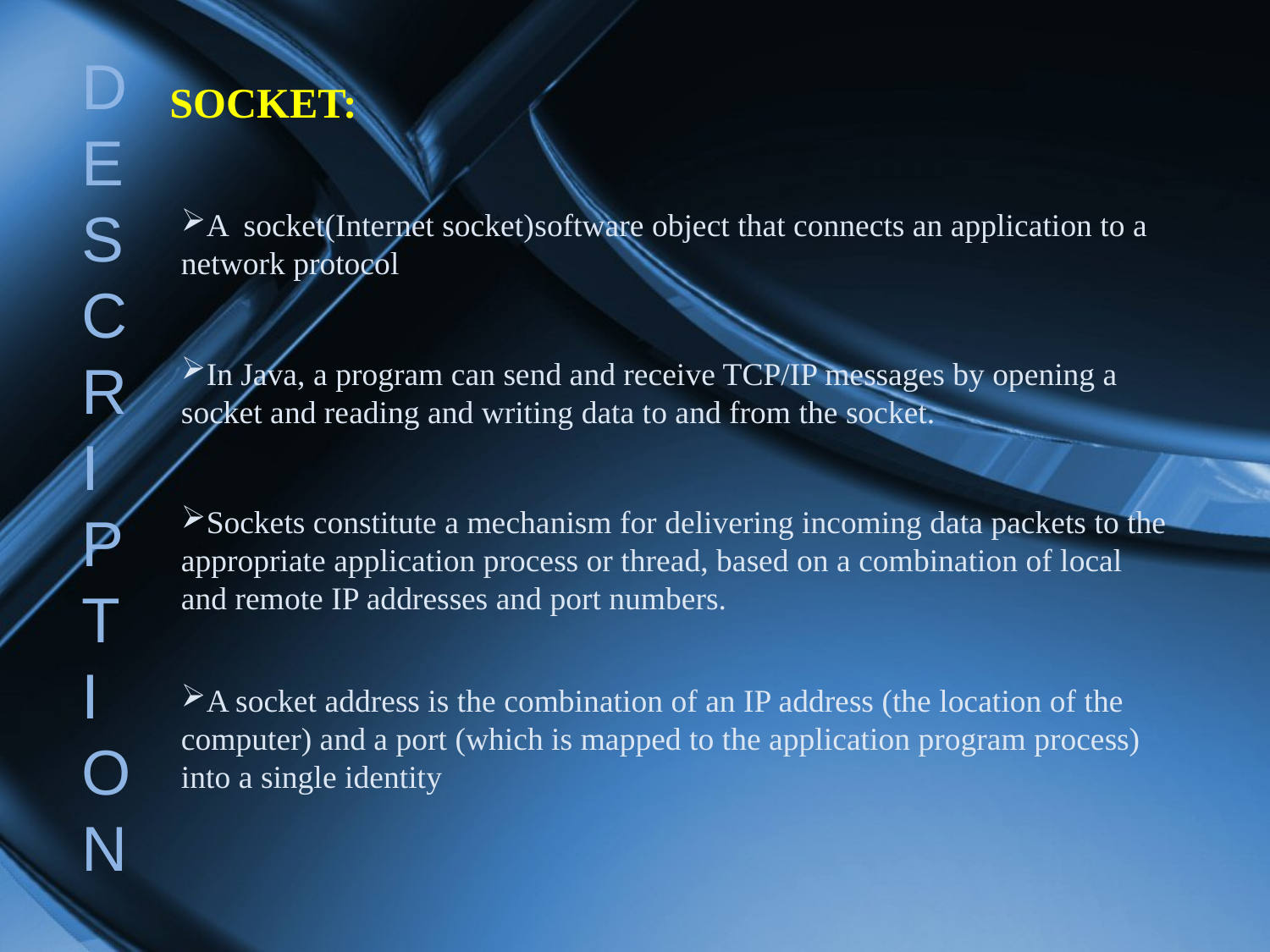

DESCR
I
PT
I
ON
 SOCKET:

A  socket(Internet socket)software object that connects an application to a network protocol
In Java, a program can send and receive TCP/IP messages by opening a socket and reading and writing data to and from the socket.
Sockets constitute a mechanism for delivering incoming data packets to the appropriate application process or thread, based on a combination of local and remote IP addresses and port numbers.
A socket address is the combination of an IP address (the location of the computer) and a port (which is mapped to the application program process) into a single identity